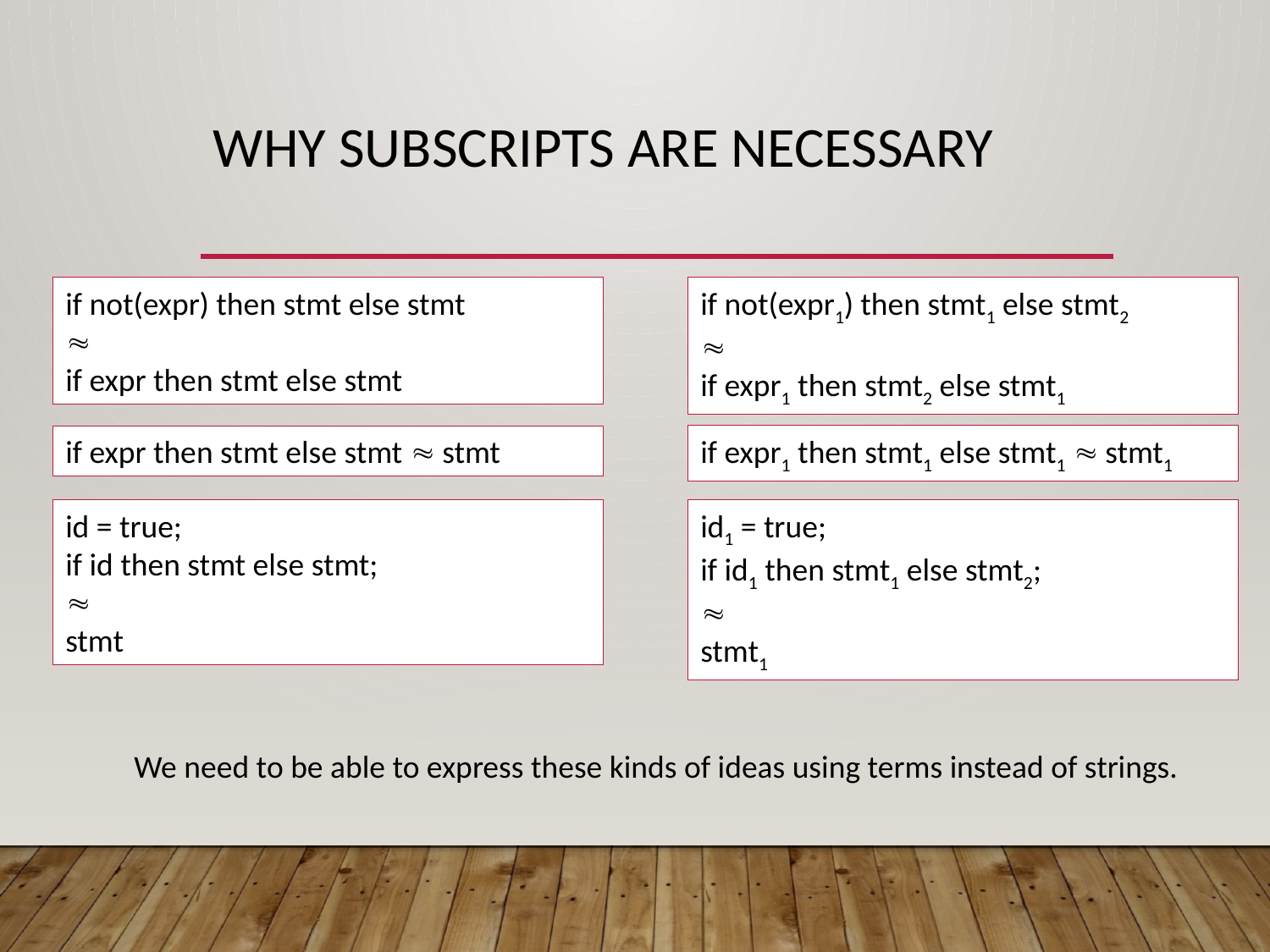

# Why Subscripts are necessary
if not(expr) then stmt else stmt
≈
if expr then stmt else stmt
if not(expr1) then stmt1 else stmt2
≈
if expr1 then stmt2 else stmt1
if expr1 then stmt1 else stmt1 ≈ stmt1
if expr then stmt else stmt ≈ stmt
id1 = true;
if id1 then stmt1 else stmt2;
≈
stmt1
id = true;
if id then stmt else stmt;
≈
stmt
We need to be able to express these kinds of ideas using terms instead of strings.